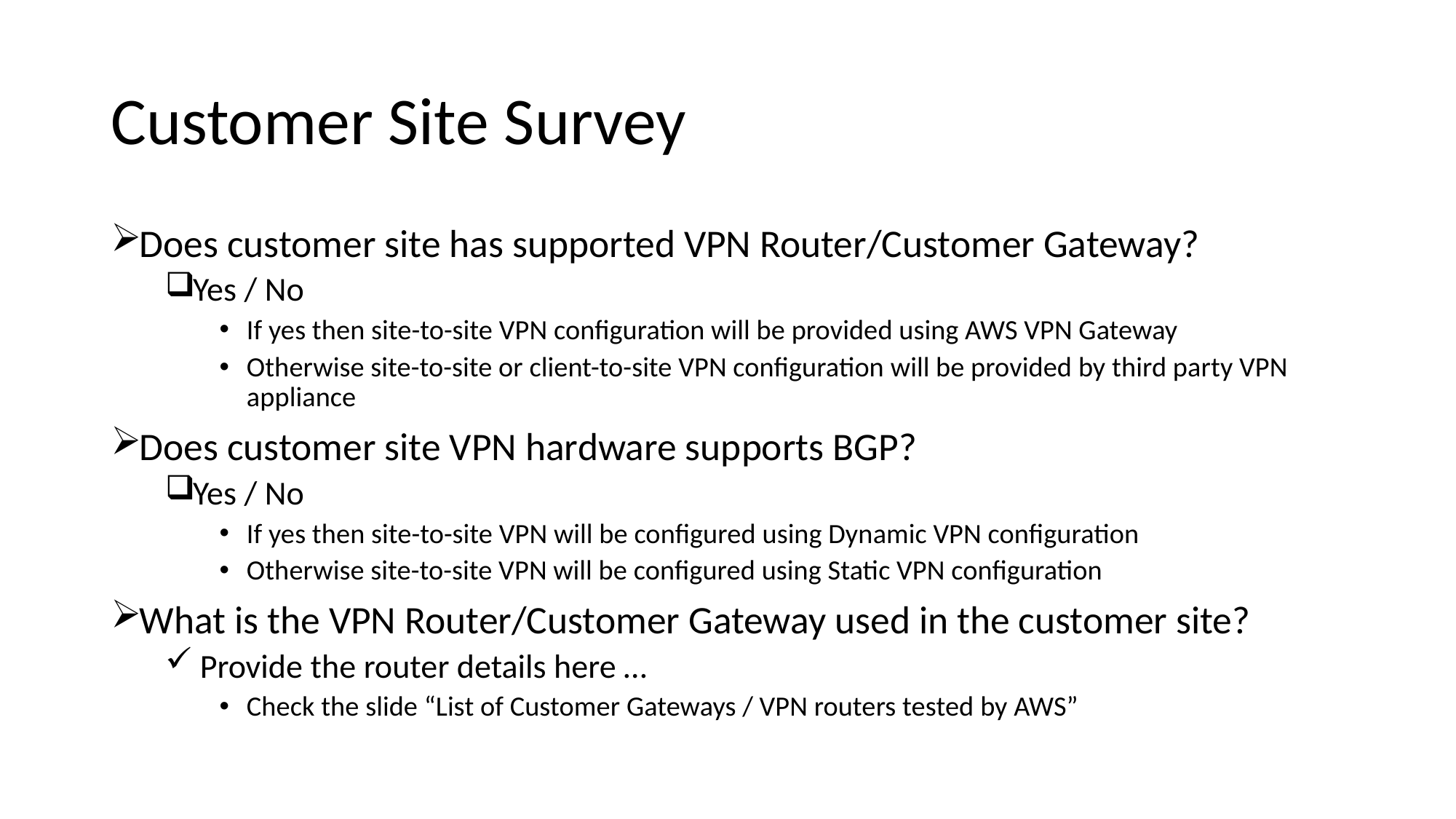

# Customer Site Survey
Does customer site has supported VPN Router/Customer Gateway?
Yes / No
If yes then site-to-site VPN configuration will be provided using AWS VPN Gateway
Otherwise site-to-site or client-to-site VPN configuration will be provided by third party VPN appliance
Does customer site VPN hardware supports BGP?
Yes / No
If yes then site-to-site VPN will be configured using Dynamic VPN configuration
Otherwise site-to-site VPN will be configured using Static VPN configuration
What is the VPN Router/Customer Gateway used in the customer site?
 Provide the router details here …
Check the slide “List of Customer Gateways / VPN routers tested by AWS”